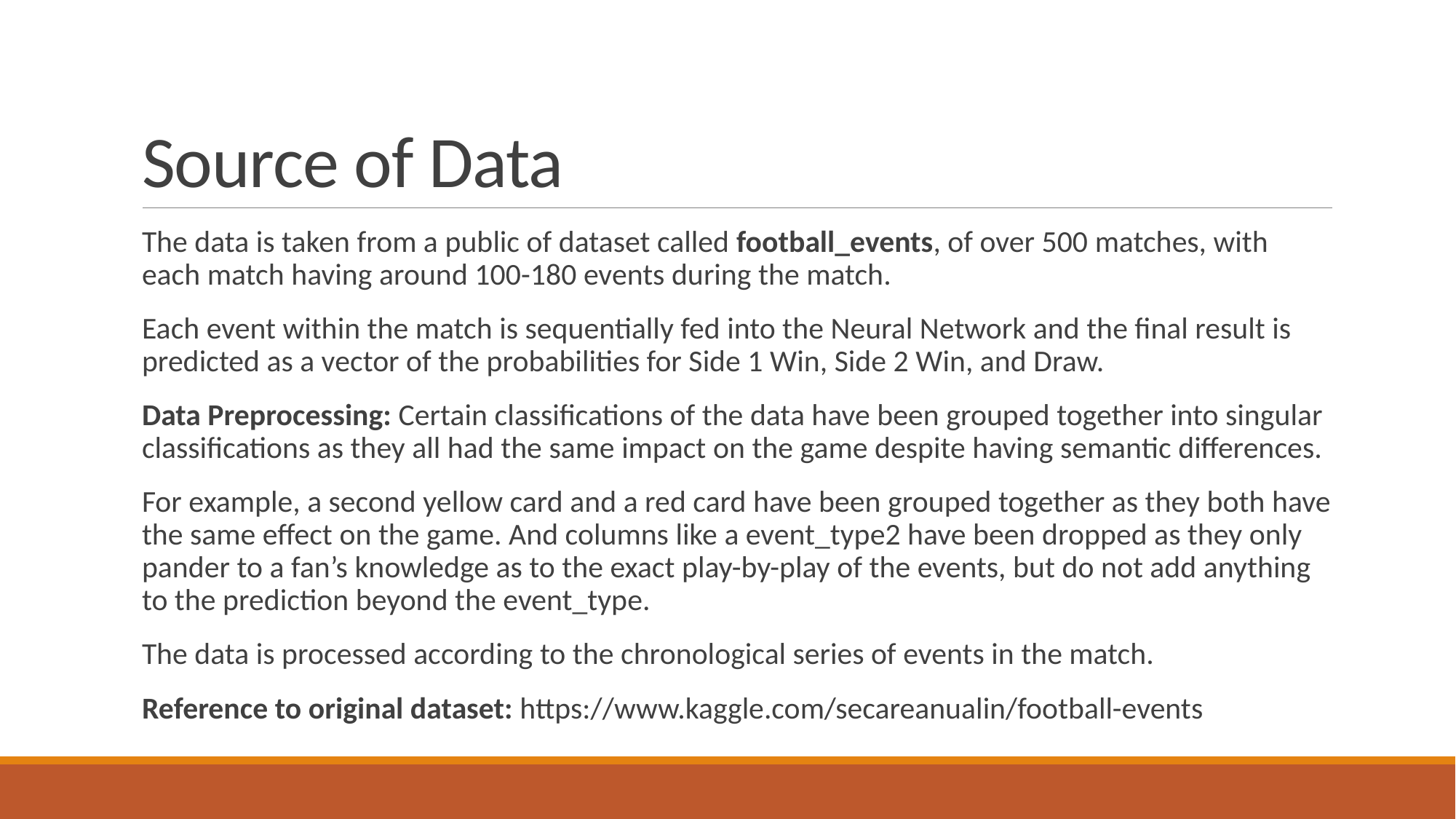

# Source of Data
The data is taken from a public of dataset called football_events, of over 500 matches, with each match having around 100-180 events during the match.
Each event within the match is sequentially fed into the Neural Network and the final result is predicted as a vector of the probabilities for Side 1 Win, Side 2 Win, and Draw.
Data Preprocessing: Certain classifications of the data have been grouped together into singular classifications as they all had the same impact on the game despite having semantic differences.
For example, a second yellow card and a red card have been grouped together as they both have the same effect on the game. And columns like a event_type2 have been dropped as they only pander to a fan’s knowledge as to the exact play-by-play of the events, but do not add anything to the prediction beyond the event_type.
The data is processed according to the chronological series of events in the match.
Reference to original dataset: https://www.kaggle.com/secareanualin/football-events